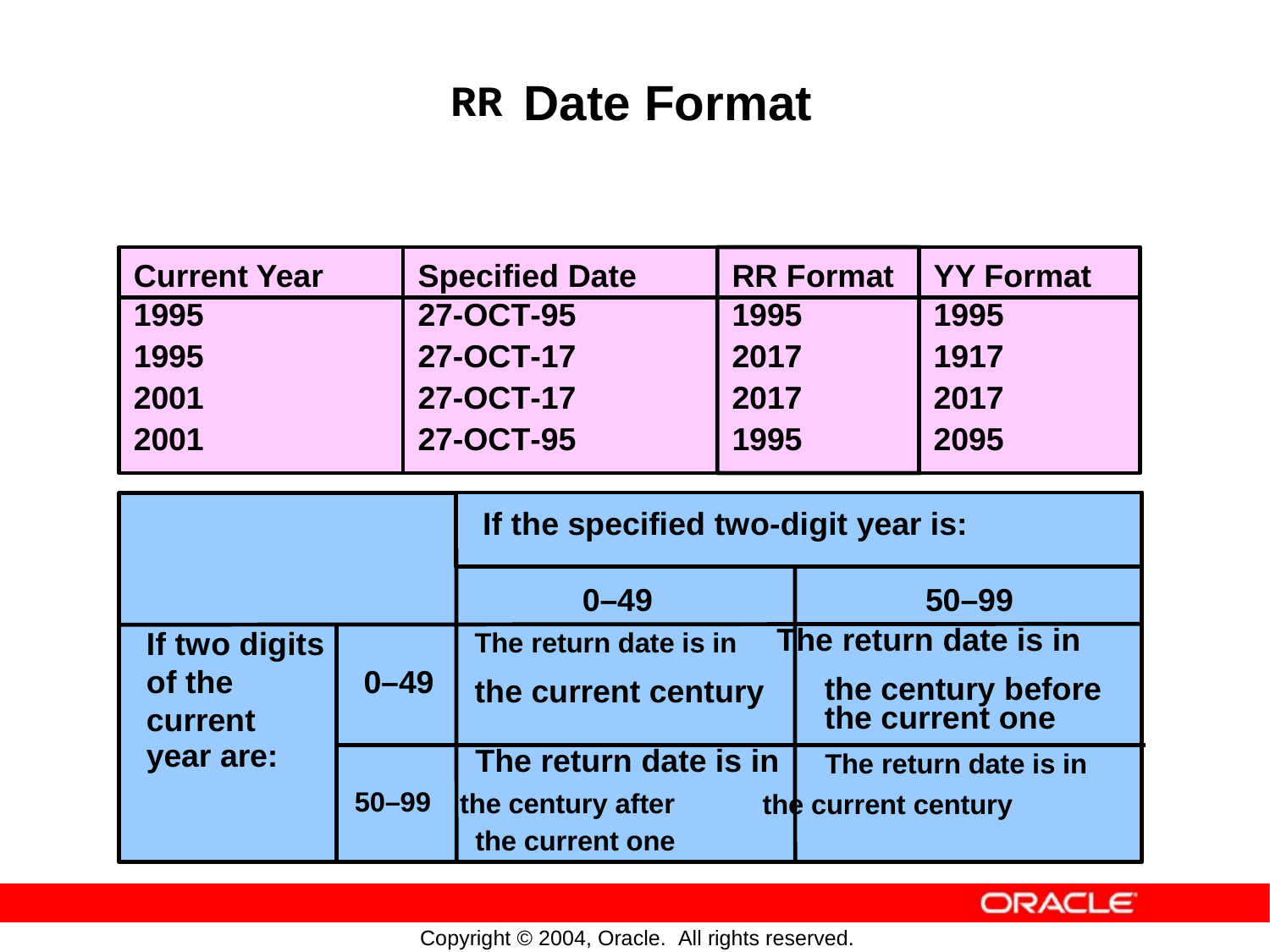

Date
Format
RR

Current Year

Specified Date

RR Format

YY Format

1995
1995
2001
2001
27-OCT-95
27-OCT-17
27-OCT-17
27-OCT-95
1995
2017
2017
1995
1995
1917
2017
2095

If the specified two-digit year is:

0–49                              50–99

If two digits of the current
year are:

The return date is in     The return date is in
the current one
0–49
the century before
the current century

The return date is in     The return date is in
50–99   the century after           the current century
the current one

Copyright © 2004, Oracle.  All rights reserved.